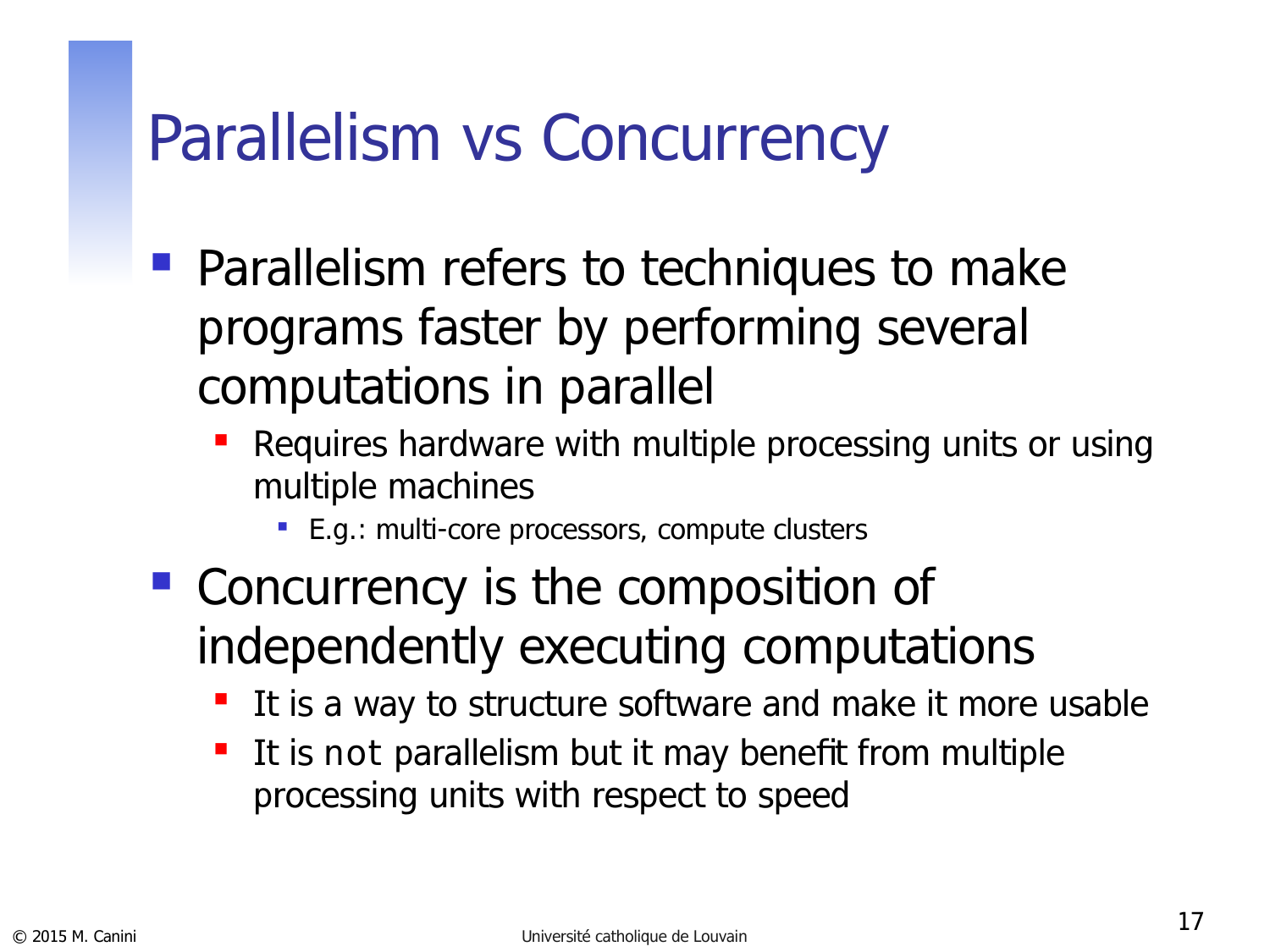

# Parallelism vs Concurrency
Parallelism refers to techniques to make programs faster by performing several computations in parallel
Requires hardware with multiple processing units or using multiple machines
E.g.: multi-core processors, compute clusters
Concurrency is the composition of independently executing computations
It is a way to structure software and make it more usable
It is not parallelism but it may benefit from multiple processing units with respect to speed
17
Université catholique de Louvain